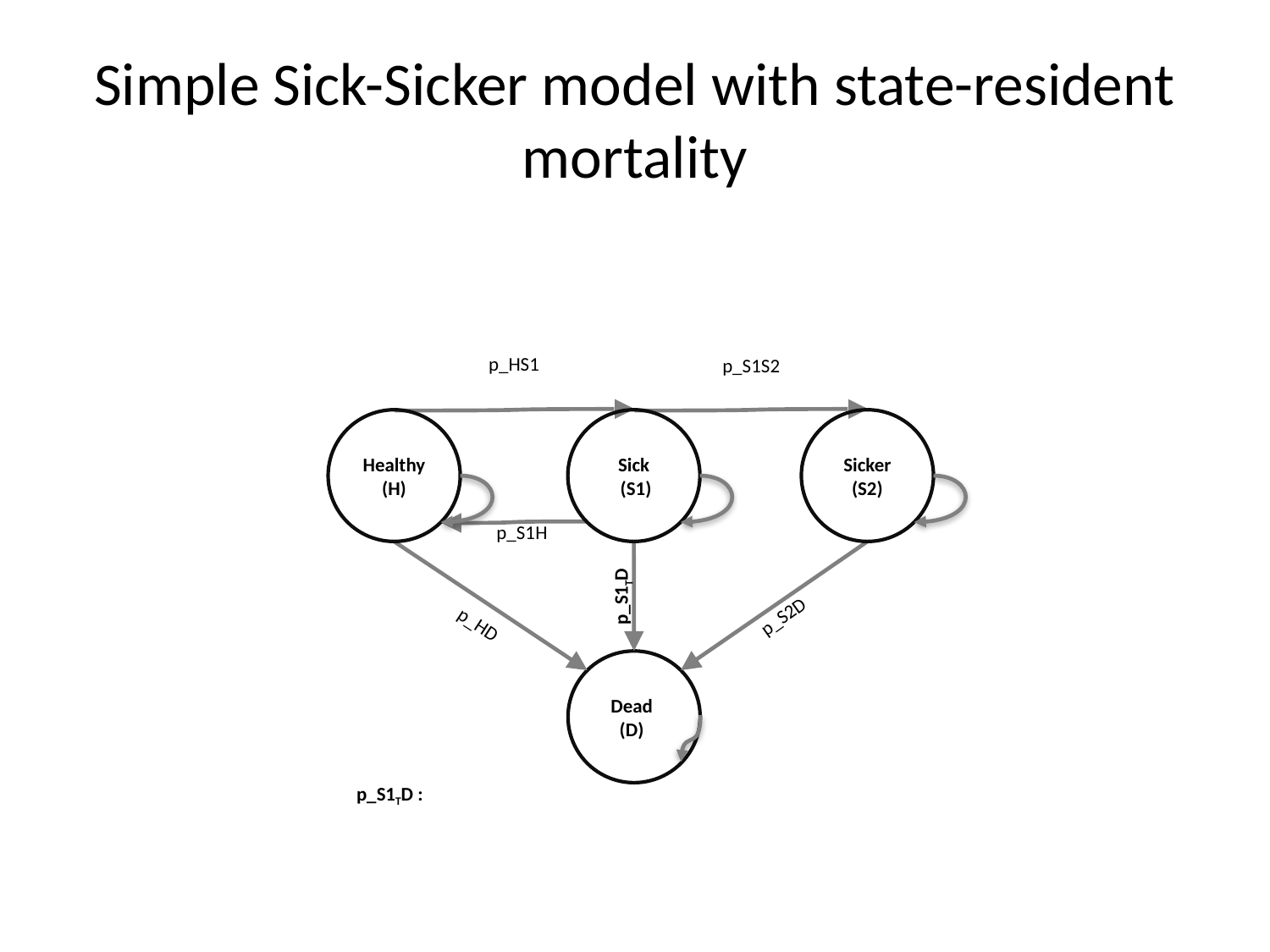

# Simple Sick-Sicker model with state-resident mortality
p_HS1
p_S1S2
Healthy (H)
Sick
 (S1)
Sicker (S2)
p_S1H
p_S1TD
p_S2D
p_HD
Dead
(D)
p_S1TD :